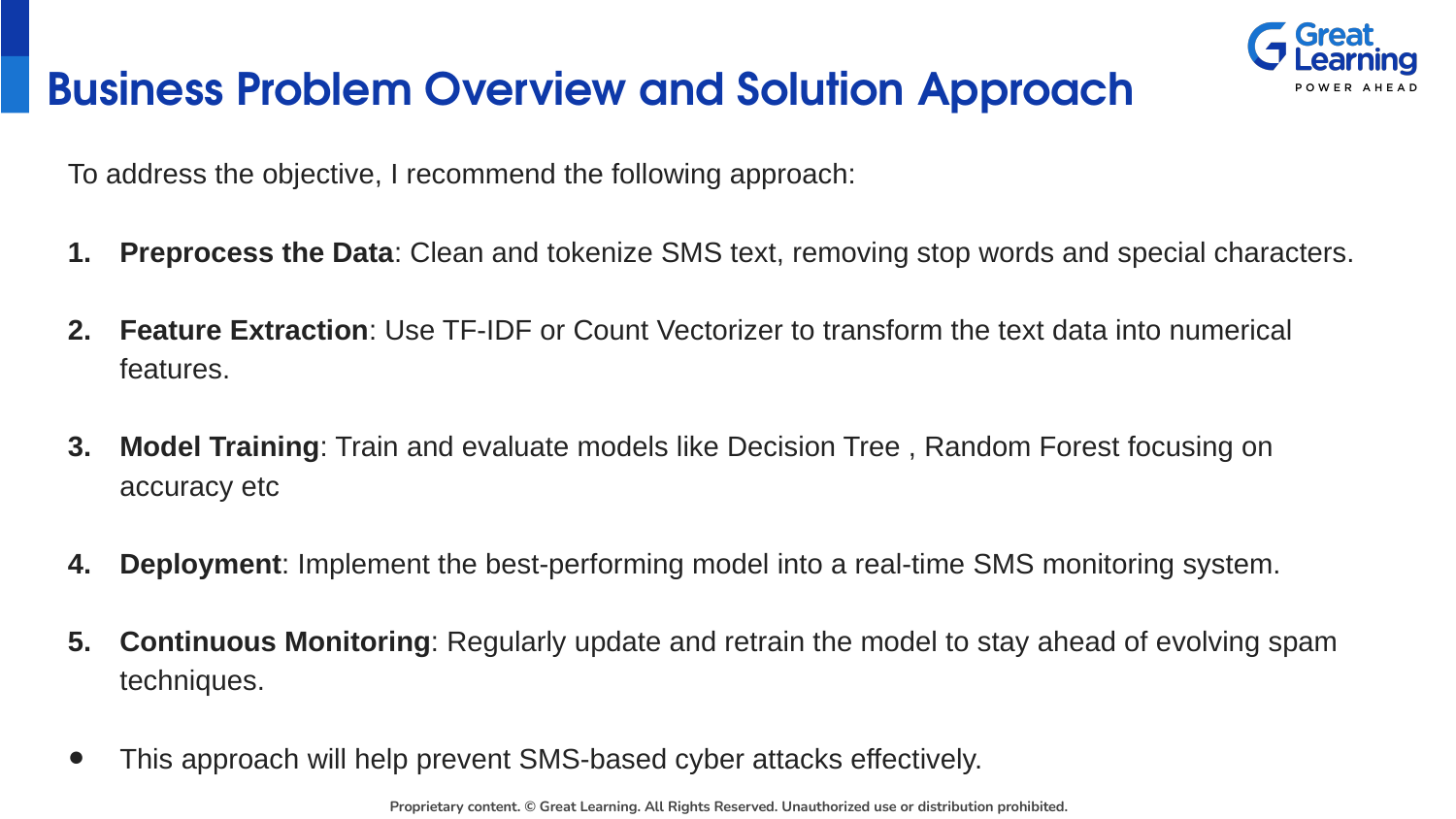

# Business Problem Overview and Solution Approach
To address the objective, I recommend the following approach:

Preprocess the Data: Clean and tokenize SMS text, removing stop words and special characters.

Feature Extraction: Use TF-IDF or Count Vectorizer to transform the text data into numerical features.

Model Training: Train and evaluate models like Decision Tree , Random Forest focusing on accuracy etc

Deployment: Implement the best-performing model into a real-time SMS monitoring system.

Continuous Monitoring: Regularly update and retrain the model to stay ahead of evolving spam techniques.

This approach will help prevent SMS-based cyber attacks effectively.